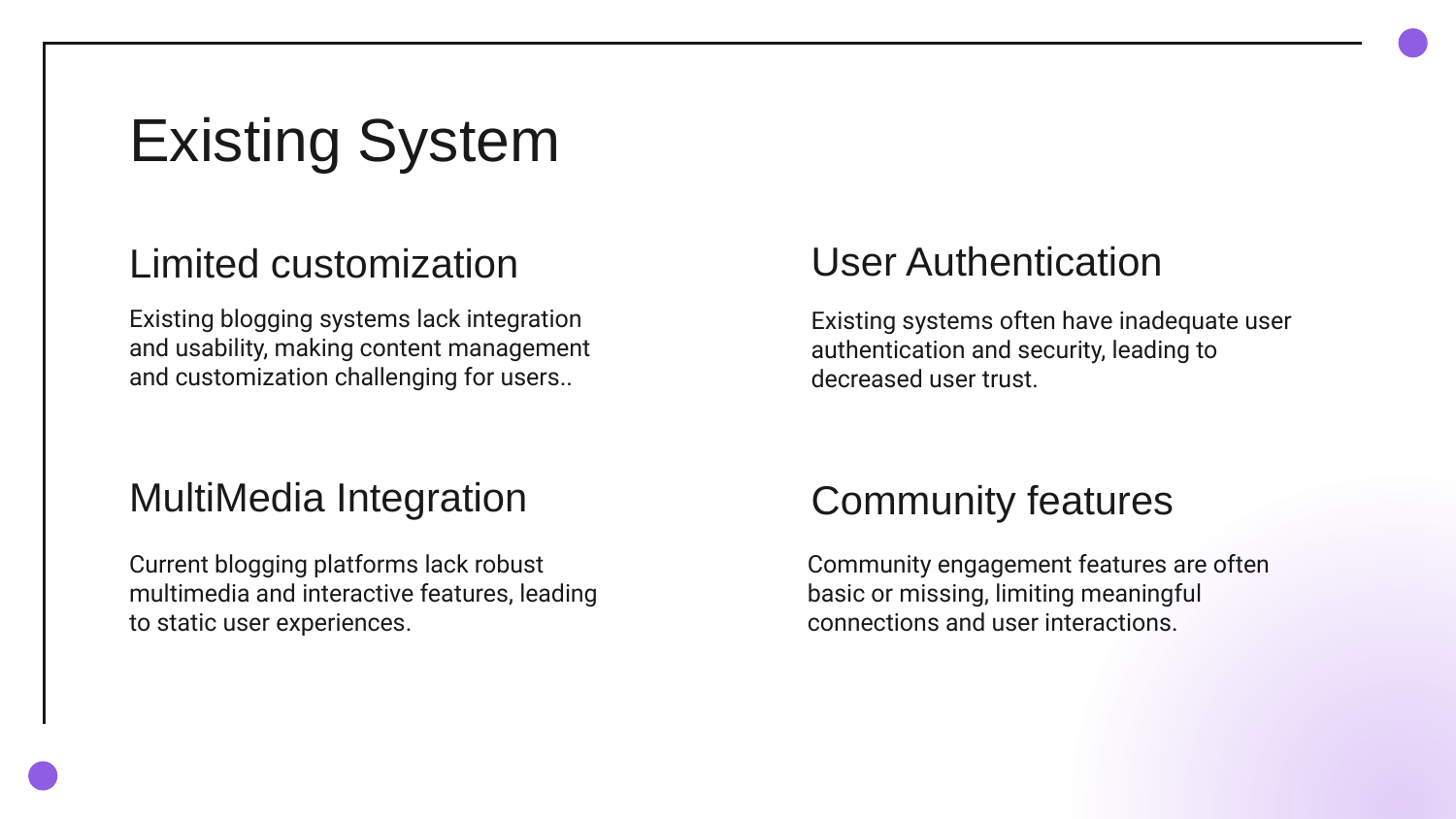

# Existing System
User Authentication
Limited customization
Existing blogging systems lack integration and usability, making content management and customization challenging for users..

Existing systems often have inadequate user authentication and security, leading to decreased user trust.
MultiMedia Integration
Community features
Current blogging platforms lack robust multimedia and interactive features, leading to static user experiences.
Community engagement features are often basic or missing, limiting meaningful connections and user interactions.